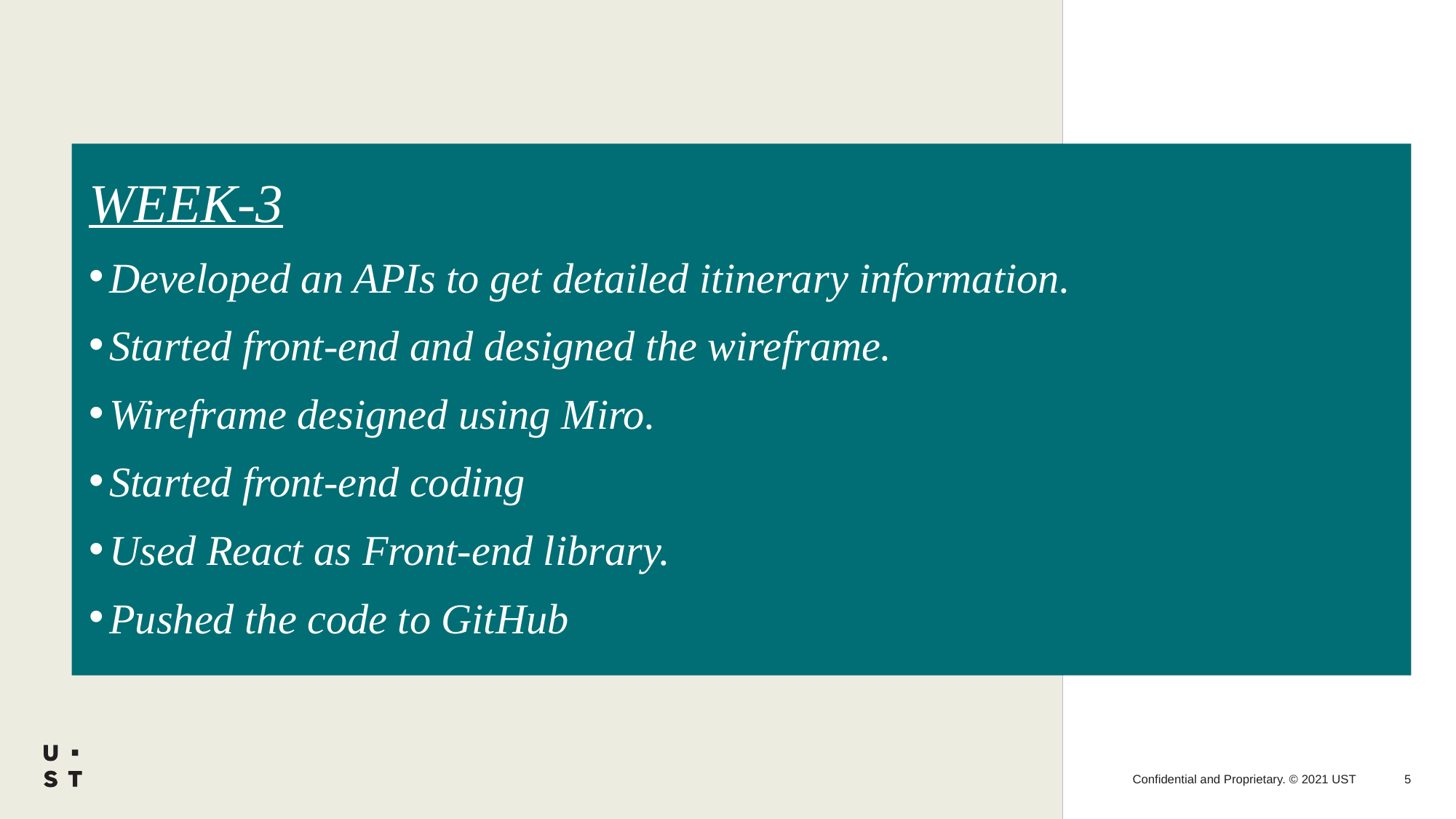

WEEK-3
Developed an APIs to get detailed itinerary information.
Started front-end and designed the wireframe.
Wireframe designed using Miro.
Started front-end coding
Used React as Front-end library.
Pushed the code to GitHub
5